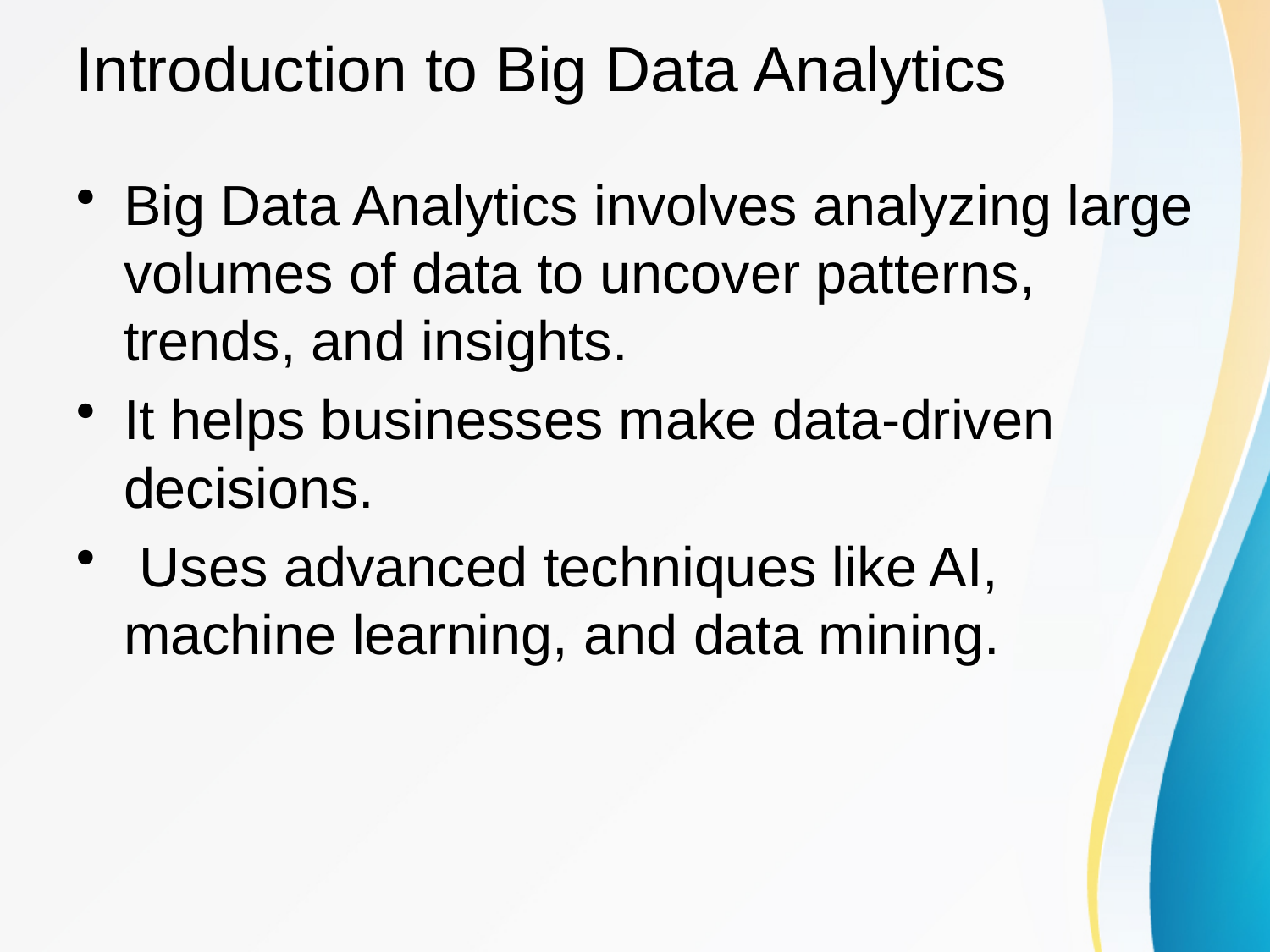

# Introduction to Big Data Analytics
Big Data Analytics involves analyzing large volumes of data to uncover patterns, trends, and insights.
It helps businesses make data-driven decisions.
 Uses advanced techniques like AI, machine learning, and data mining.